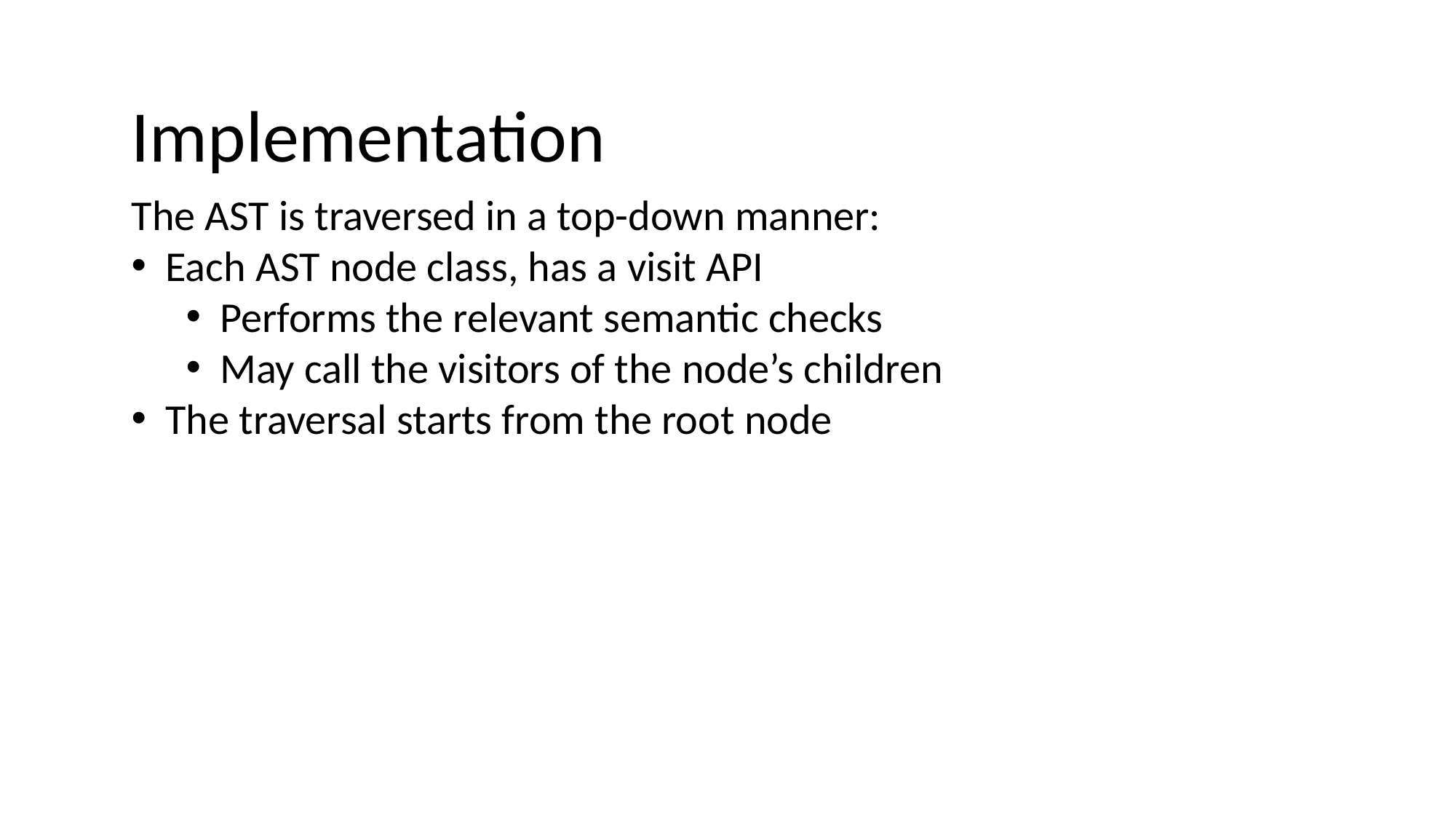

Implementation
The AST is traversed in a top-down manner:
Each AST node class, has a visit API
Performs the relevant semantic checks
May call the visitors of the node’s children
The traversal starts from the root node